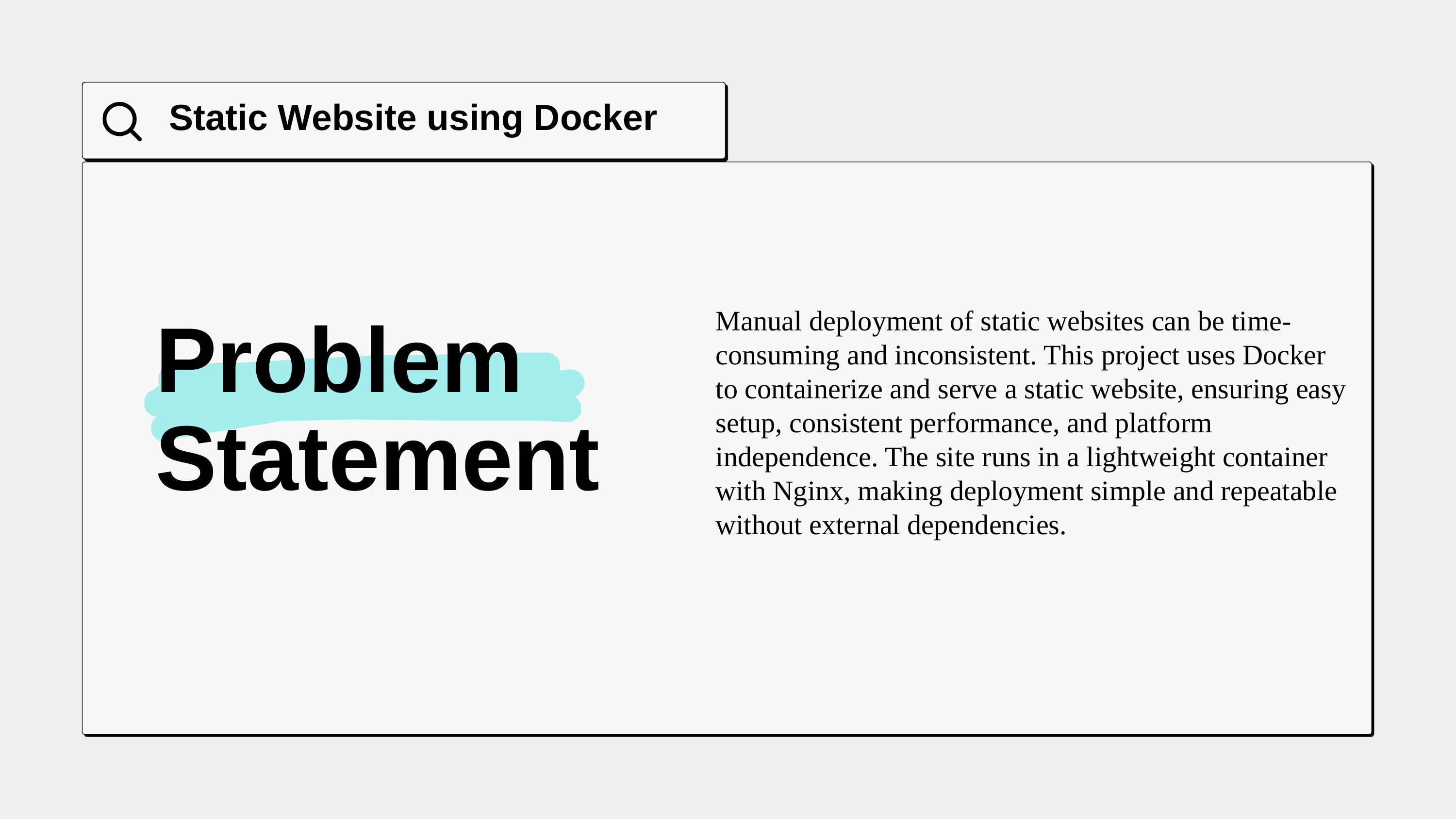

Static Website using Docker

Manual deployment of static websites can be time-consuming and inconsistent. This project uses Docker to containerize and serve a static website, ensuring easy setup, consistent performance, and platform independence. The site runs in a lightweight container with Nginx, making deployment simple and repeatable without external dependencies.
Problem Statement